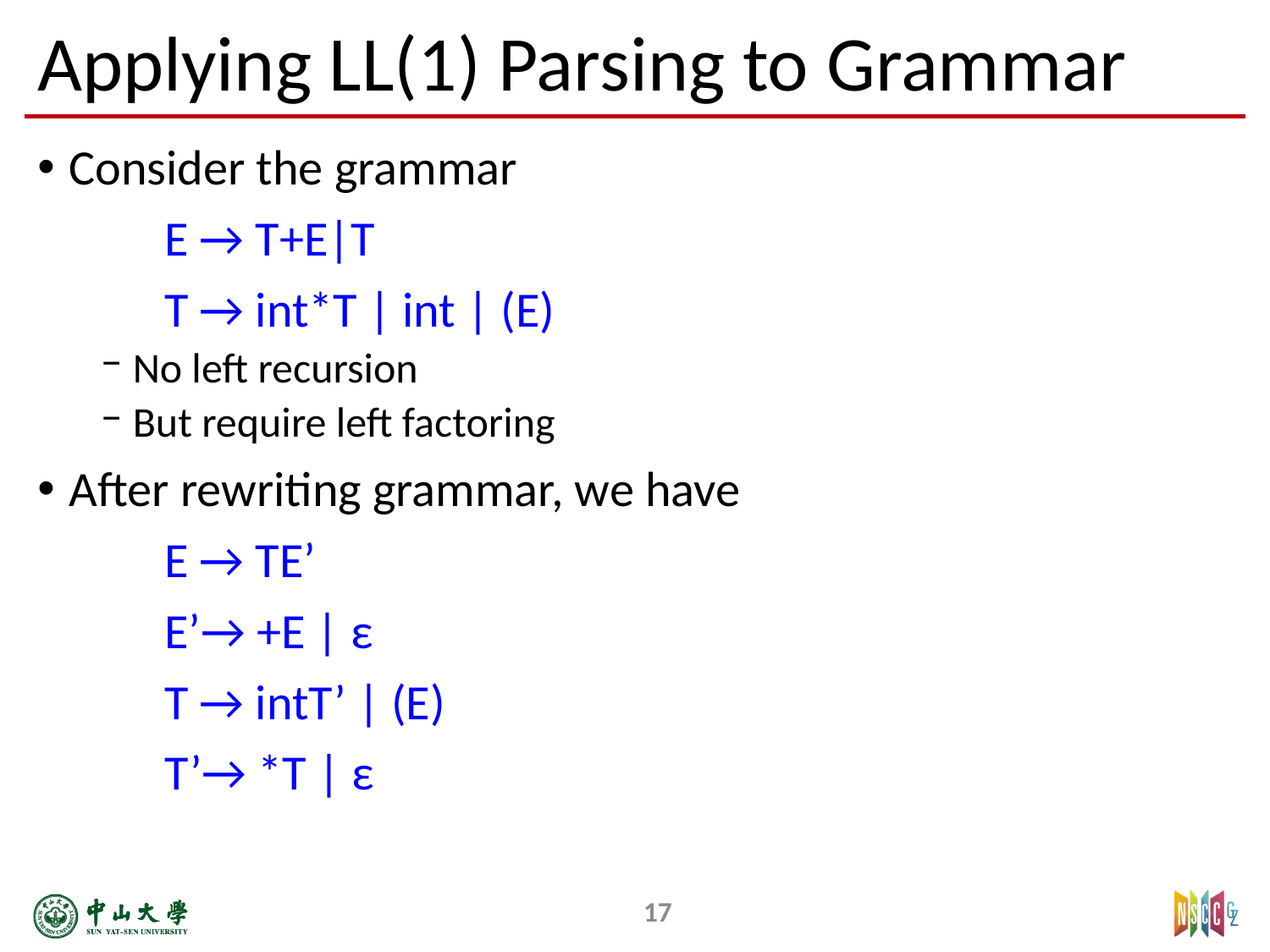

# Applying LL(1) Parsing to Grammar
Consider the grammar
	E → T+E|T
	T → int*T | int | (E)
No left recursion
But require left factoring
After rewriting grammar, we have
	E → TE’
	E’→ +E | ε
	T → intT’ | (E)
	T’→ *T | ε
17